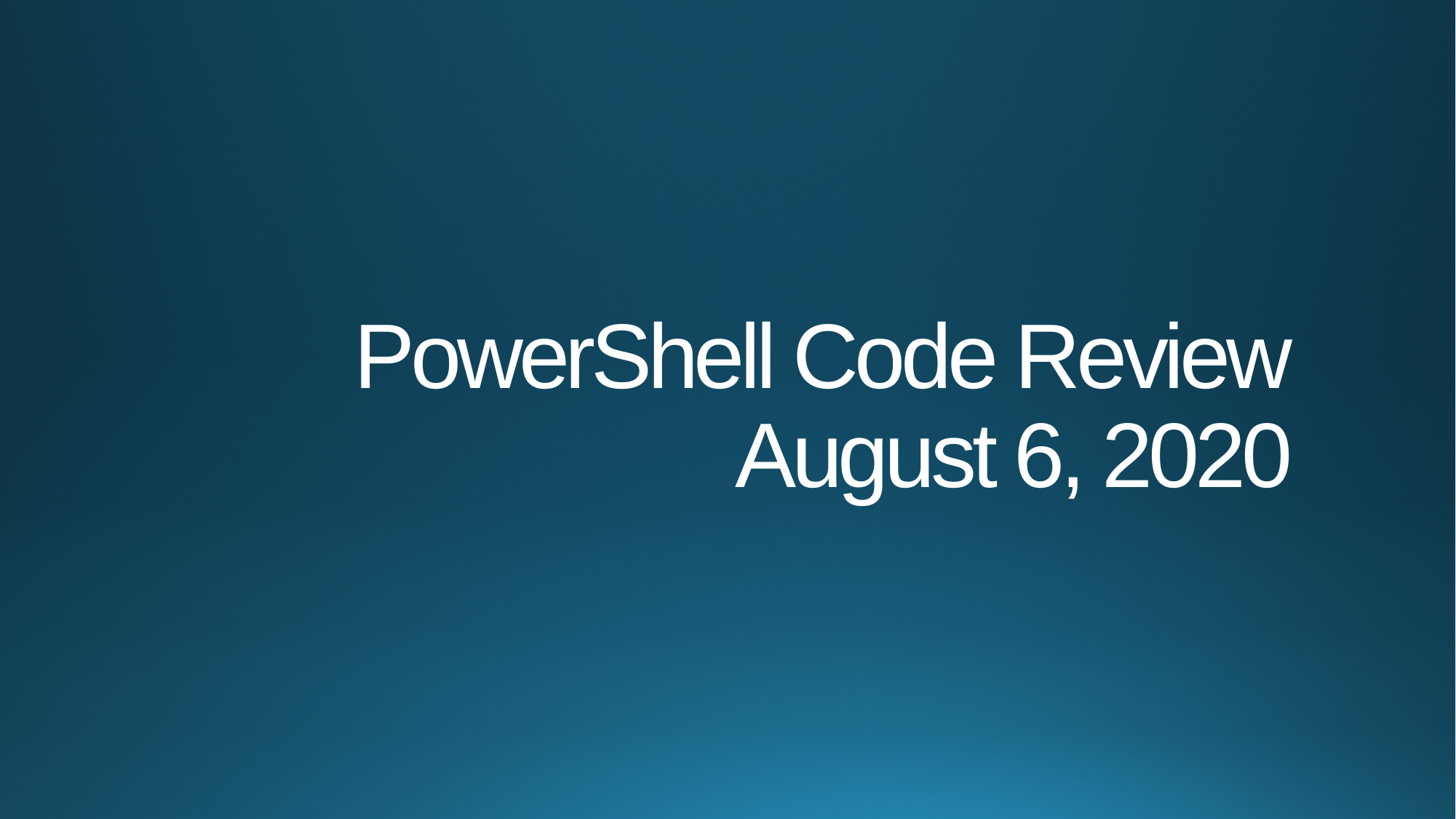

# PowerShell Code Review August 6, 2020